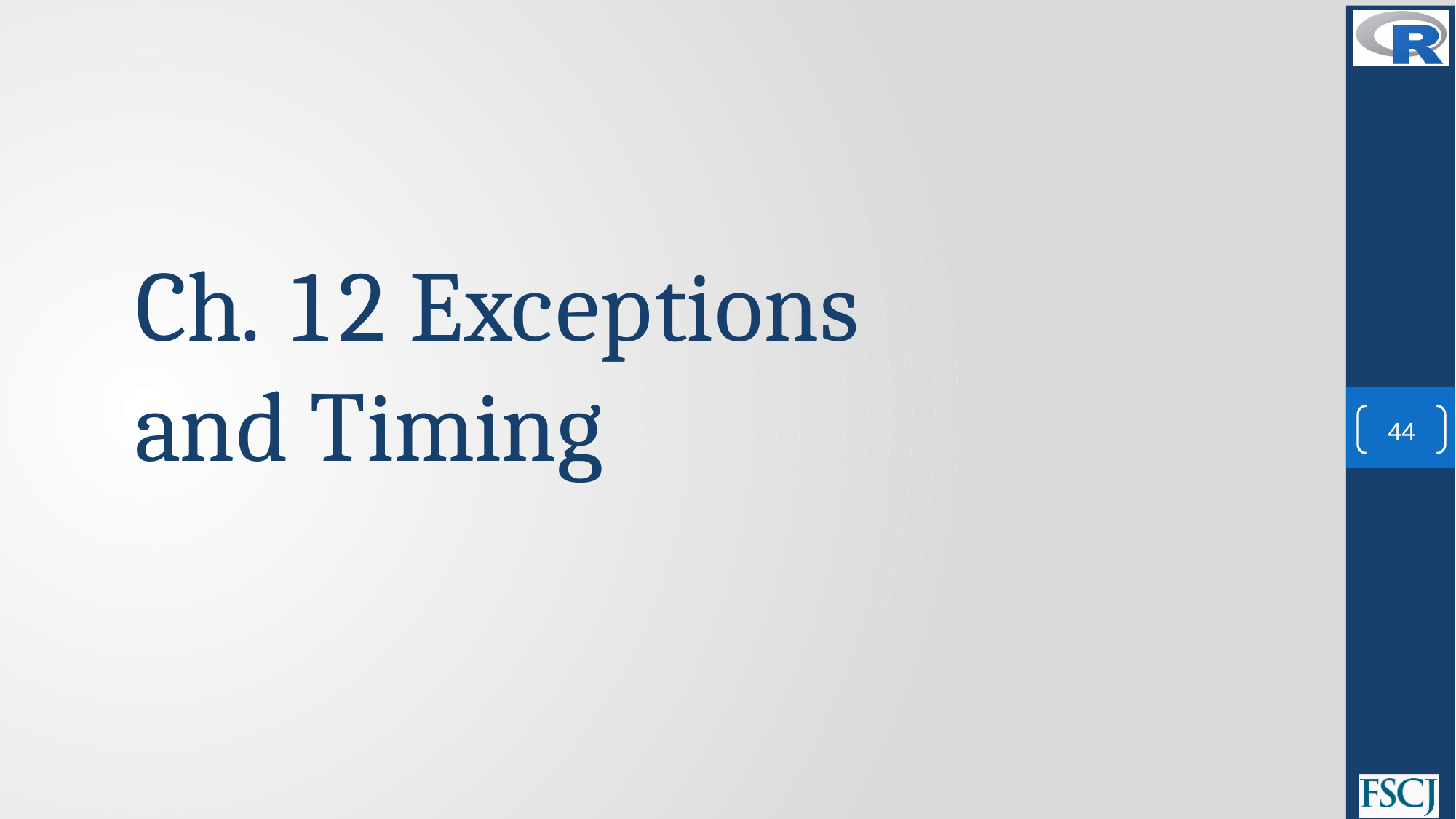

# Ch. 12 Exceptions and Timing
44